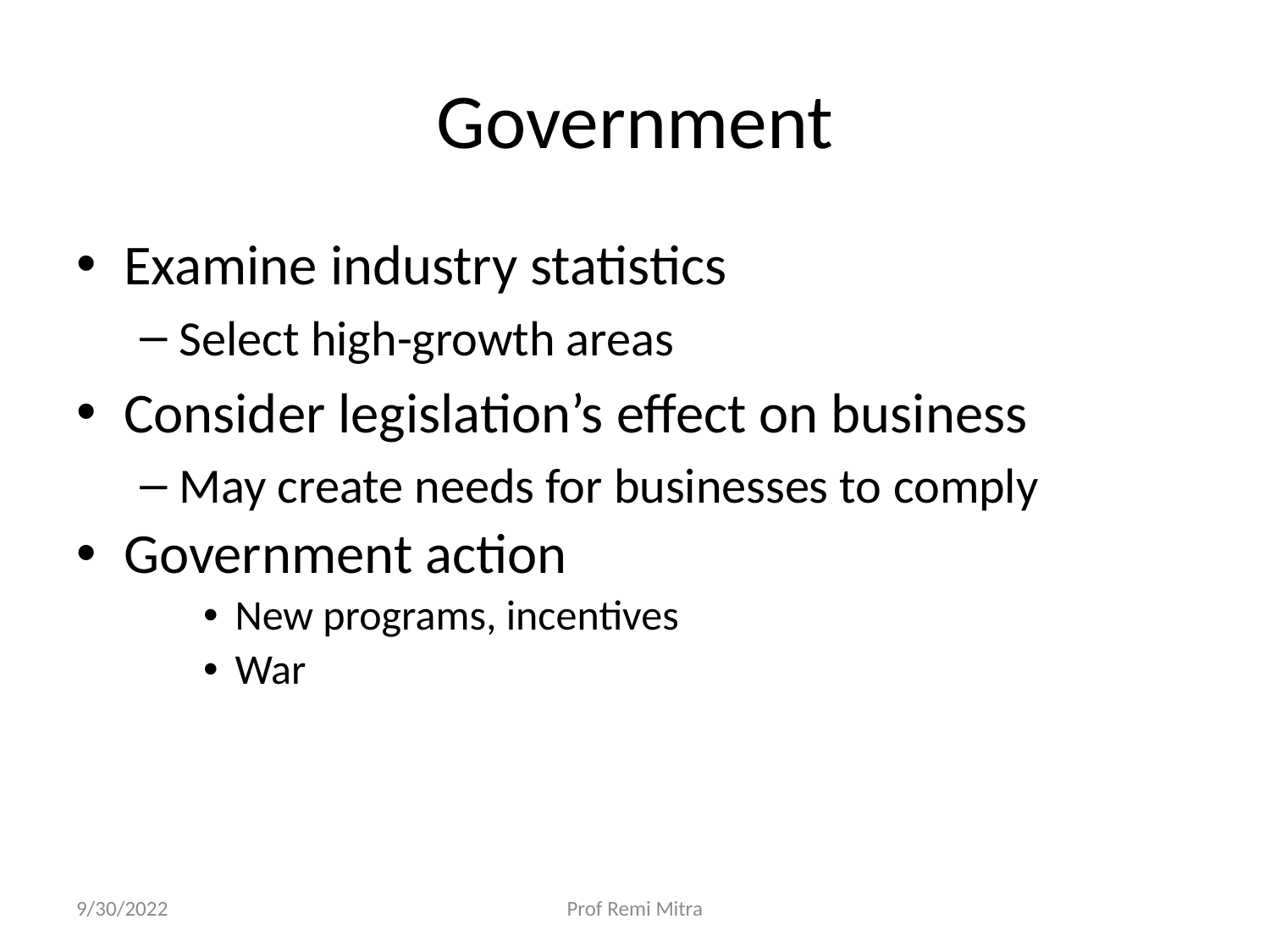

# Government
Examine industry statistics
Select high-growth areas
Consider legislation’s effect on business
May create needs for businesses to comply
Government action
New programs, incentives
War
9/30/2022
Prof Remi Mitra